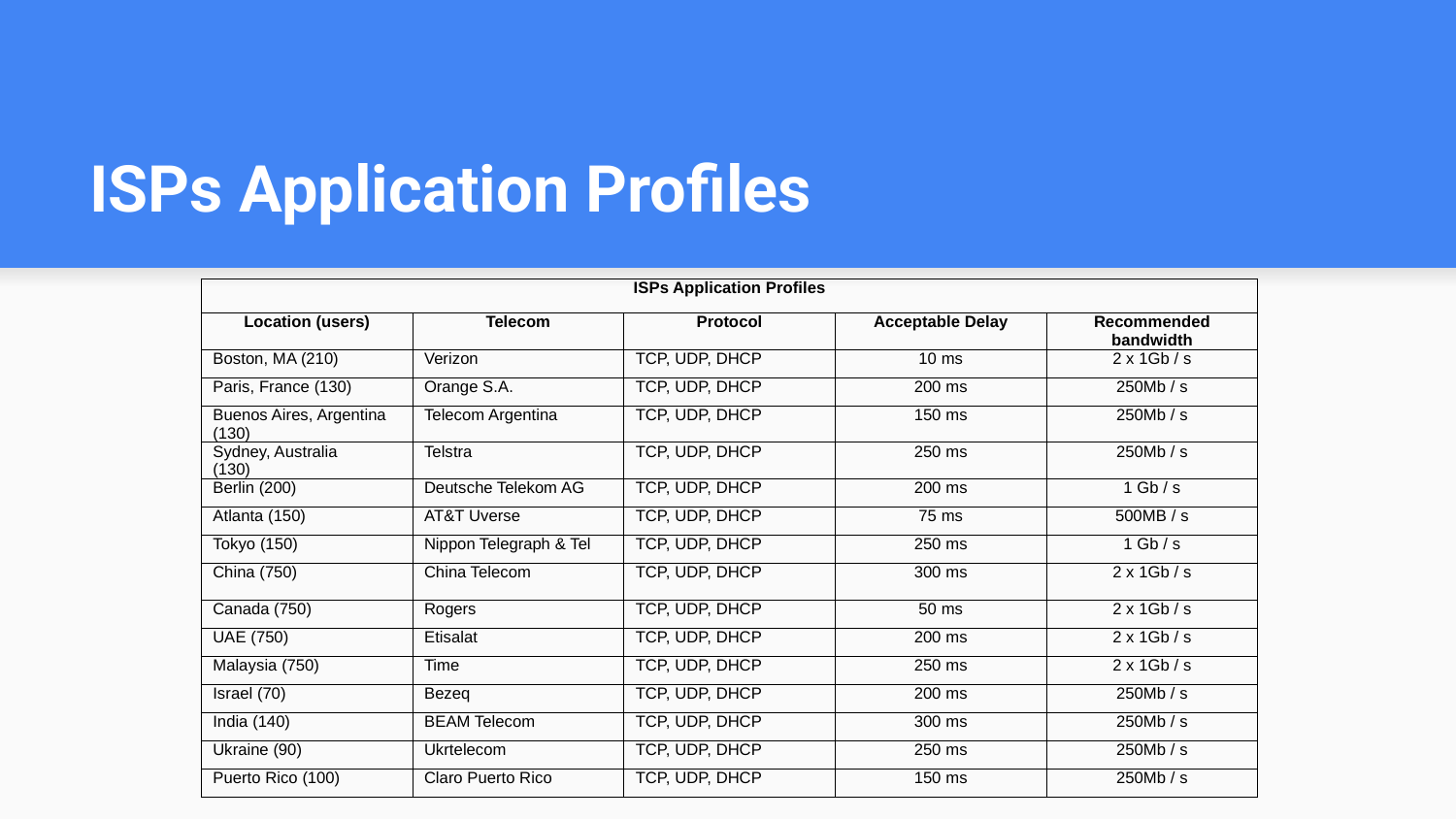

# ISPs Application Profiles
| ISPs Application Profiles |  |  |  |  |
| --- | --- | --- | --- | --- |
| Location (users) | Telecom | Protocol | Acceptable Delay | Recommended bandwidth |
| Boston, MA (210) | Verizon | TCP, UDP, DHCP | 10 ms | 2 x 1Gb / s |
| Paris, France (130) | Orange S.A. | TCP, UDP, DHCP | 200 ms | 250Mb / s |
| Buenos Aires, Argentina (130) | Telecom Argentina | TCP, UDP, DHCP | 150 ms | 250Mb / s |
| Sydney, Australia (130) | Telstra | TCP, UDP, DHCP | 250 ms | 250Mb / s |
| Berlin (200) | Deutsche Telekom AG | TCP, UDP, DHCP | 200 ms | 1 Gb / s |
| Atlanta (150) | AT&T Uverse | TCP, UDP, DHCP | 75 ms | 500MB / s |
| Tokyo (150) | Nippon Telegraph & Tel | TCP, UDP, DHCP | 250 ms | 1 Gb / s |
| China (750) | China Telecom | TCP, UDP, DHCP | 300 ms | 2 x 1Gb / s |
| Canada (750) | Rogers | TCP, UDP, DHCP | 50 ms | 2 x 1Gb / s |
| UAE (750) | Etisalat | TCP, UDP, DHCP | 200 ms | 2 x 1Gb / s |
| Malaysia (750) | Time | TCP, UDP, DHCP | 250 ms | 2 x 1Gb / s |
| Israel (70) | Bezeq | TCP, UDP, DHCP | 200 ms | 250Mb / s |
| India (140) | BEAM Telecom | TCP, UDP, DHCP | 300 ms | 250Mb / s |
| Ukraine (90) | Ukrtelecom | TCP, UDP, DHCP | 250 ms | 250Mb / s |
| Puerto Rico (100) | Claro Puerto Rico | TCP, UDP, DHCP | 150 ms | 250Mb / s |